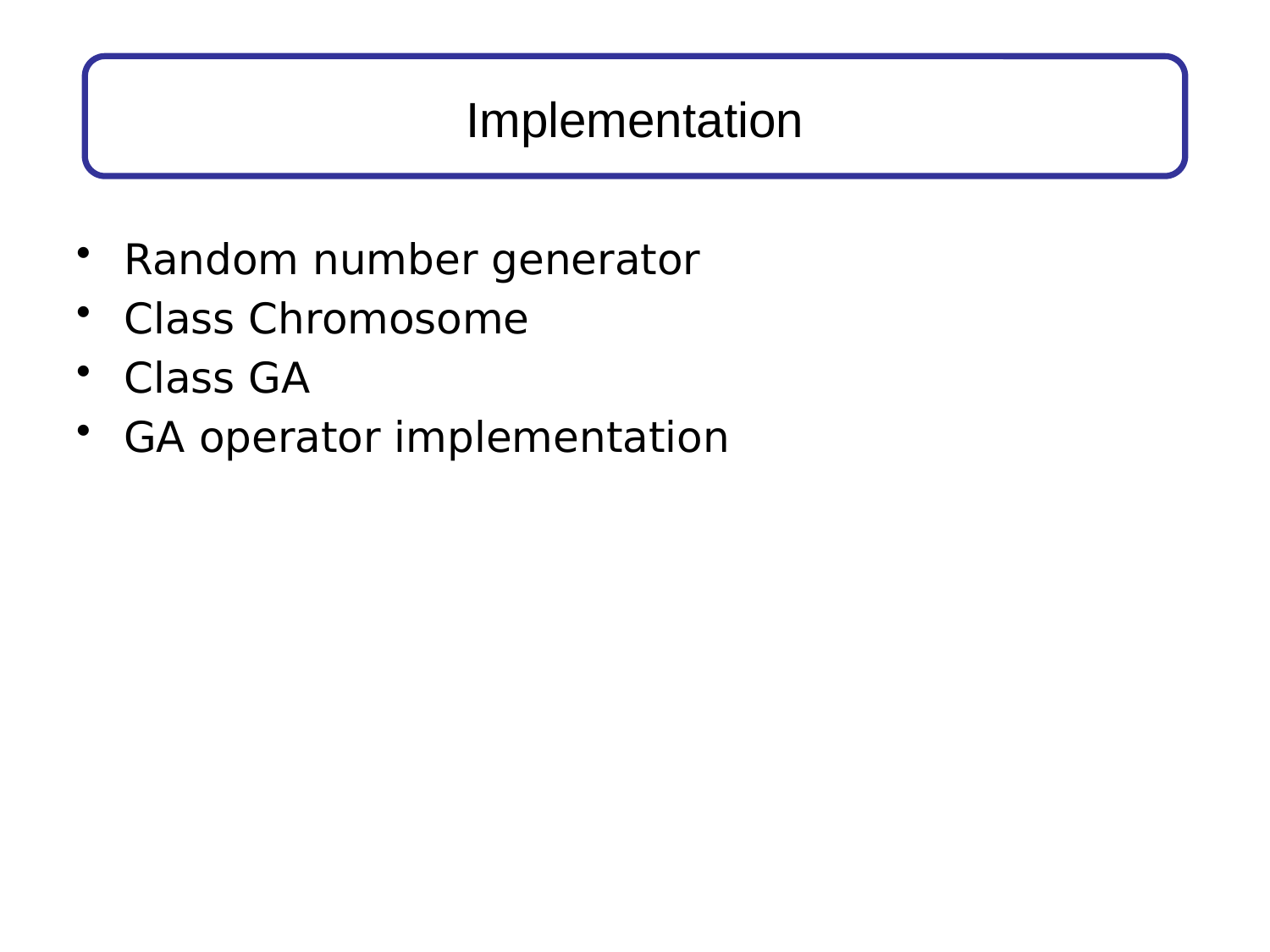

# Implementation
Random number generator
Class Chromosome
Class GA
GA operator implementation